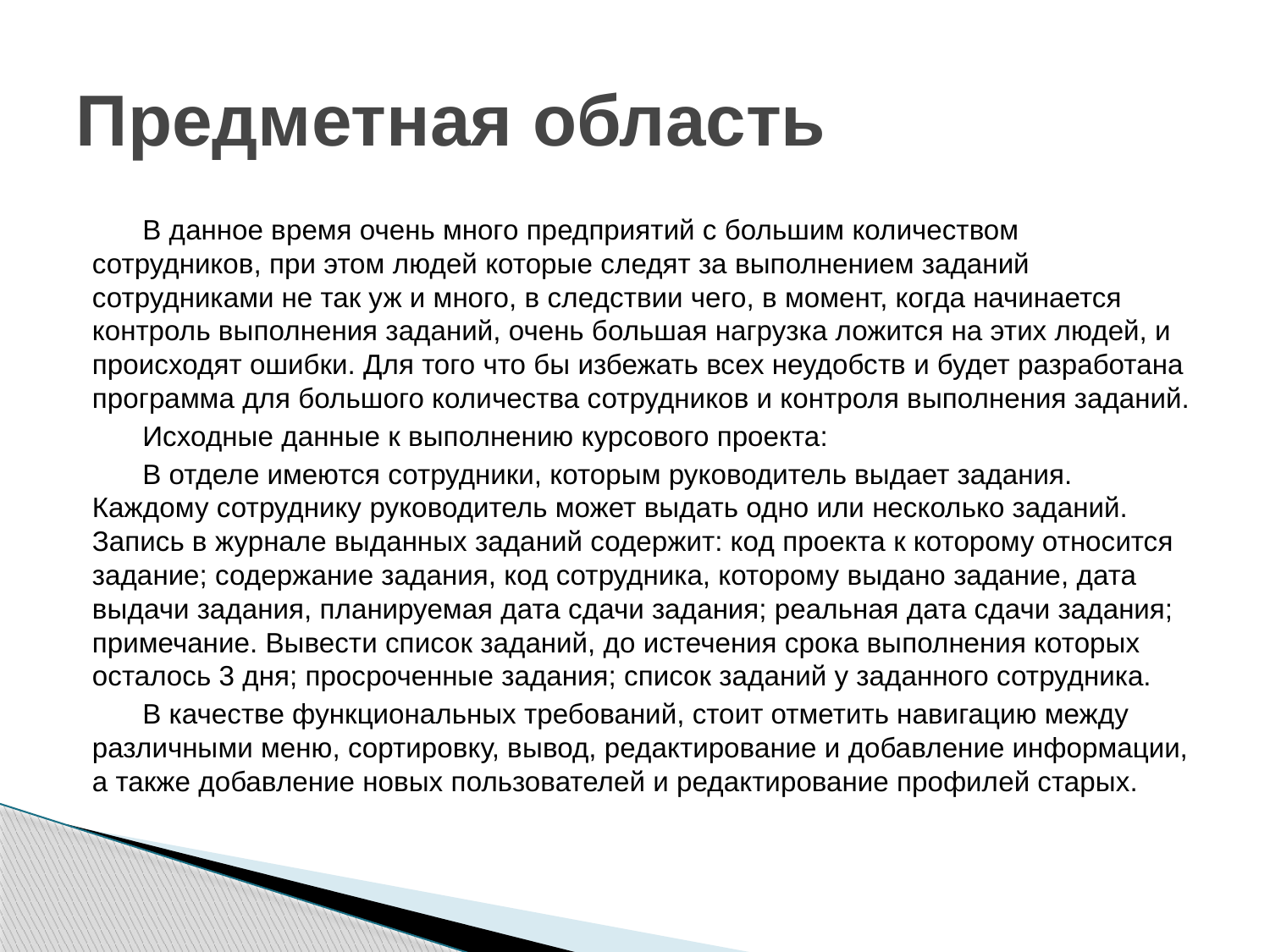

# Предметная область
В данное время очень много предприятий с большим количеством сотрудников, при этом людей которые следят за выполнением заданий сотрудниками не так уж и много, в следствии чего, в момент, когда начинается контроль выполнения заданий, очень большая нагрузка ложится на этих людей, и происходят ошибки. Для того что бы избежать всех неудобств и будет разработана программа для большого количества сотрудников и контроля выполнения заданий.
Исходные данные к выполнению курсового проекта:
В отделе имеются сотрудники, которым руководитель выдает задания. Каждому сотруднику руководитель может выдать одно или несколько заданий. Запись в журнале выданных заданий содержит: код проекта к которому относится задание; содержание задания, код сотрудника, которому выдано задание, дата выдачи задания, планируемая дата сдачи задания; реальная дата сдачи задания; примечание. Вывести список заданий, до истечения срока выполнения которых осталось 3 дня; просроченные задания; список заданий у заданного сотрудника.
В качестве функциональных требований, стоит отметить навигацию между различными меню, сортировку, вывод, редактирование и добавление информации, а также добавление новых пользователей и редактирование профилей старых.